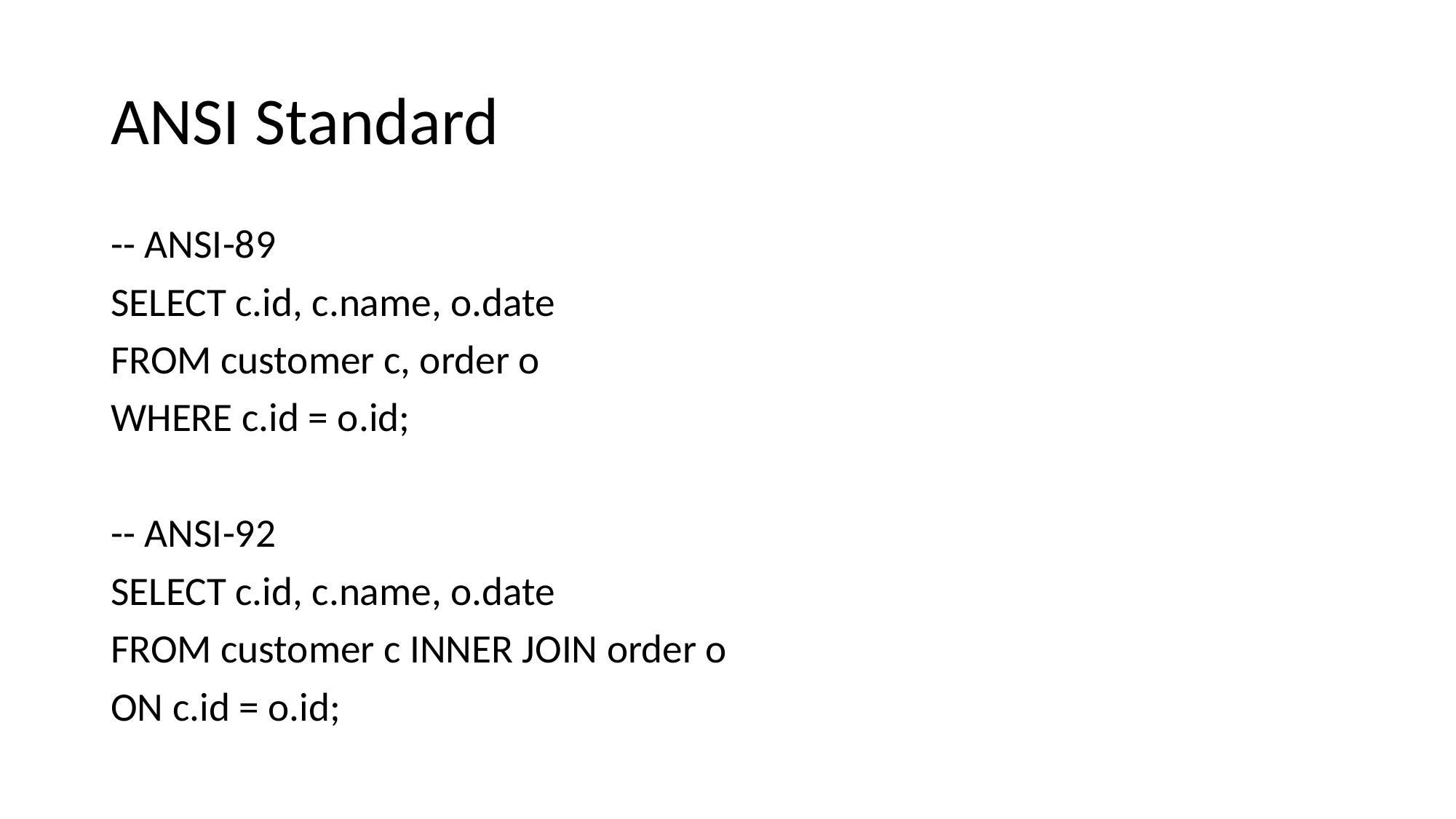

# ANSI Standard
-- ANSI-89
SELECT c.id, c.name, o.date
FROM customer c, order o
WHERE c.id = o.id;

-- ANSI-92
SELECT c.id, c.name, o.date
FROM customer c INNER JOIN order o
ON c.id = o.id;